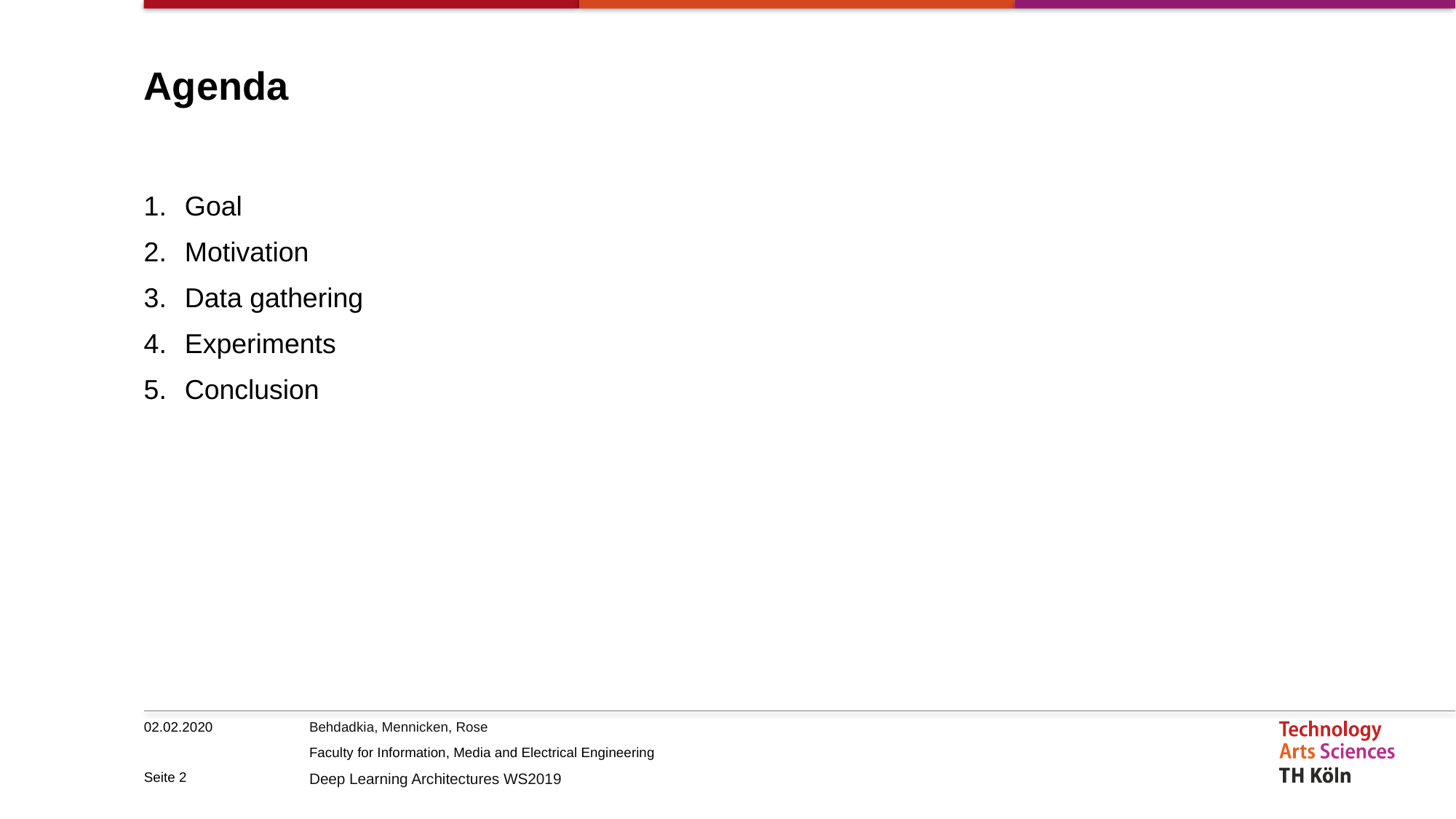

# Agenda
Goal
Motivation
Data gathering
Experiments
Conclusion
02.02.2020
Seite 2